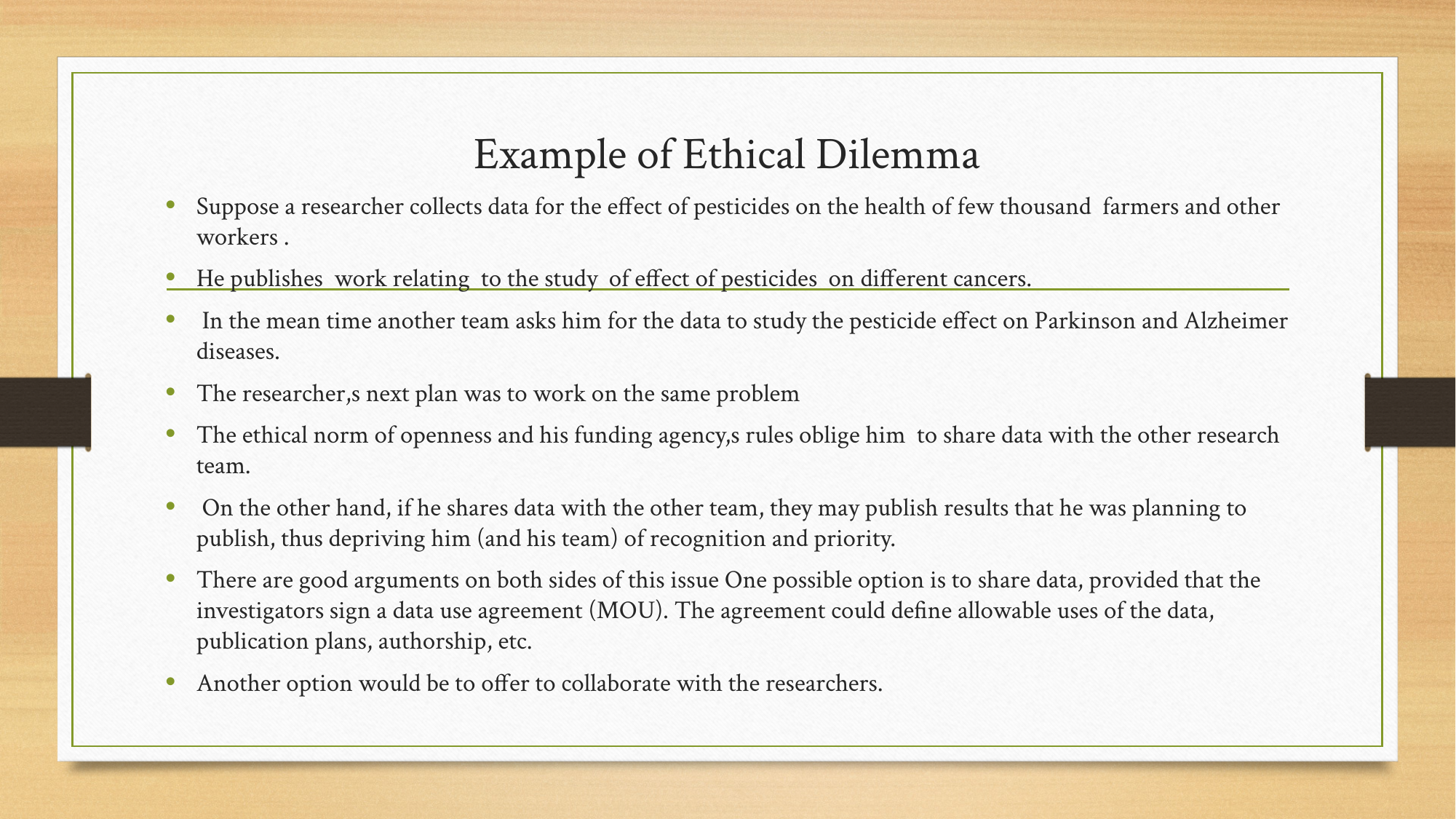

# Example of Ethical Dilemma
Suppose a researcher collects data for the effect of pesticides on the health of few thousand  farmers and other workers .
He publishes  work relating  to the study  of effect of pesticides  on different cancers.
 In the mean time another team asks him for the data to study the pesticide effect on Parkinson and Alzheimer diseases.
The researcher,s next plan was to work on the same problem
The ethical norm of openness and his funding agency,s rules oblige him  to share data with the other research team.
 On the other hand, if he shares data with the other team, they may publish results that he was planning to publish, thus depriving him (and his team) of recognition and priority.
There are good arguments on both sides of this issue One possible option is to share data, provided that the investigators sign a data use agreement (MOU). The agreement could define allowable uses of the data, publication plans, authorship, etc.
Another option would be to offer to collaborate with the researchers.